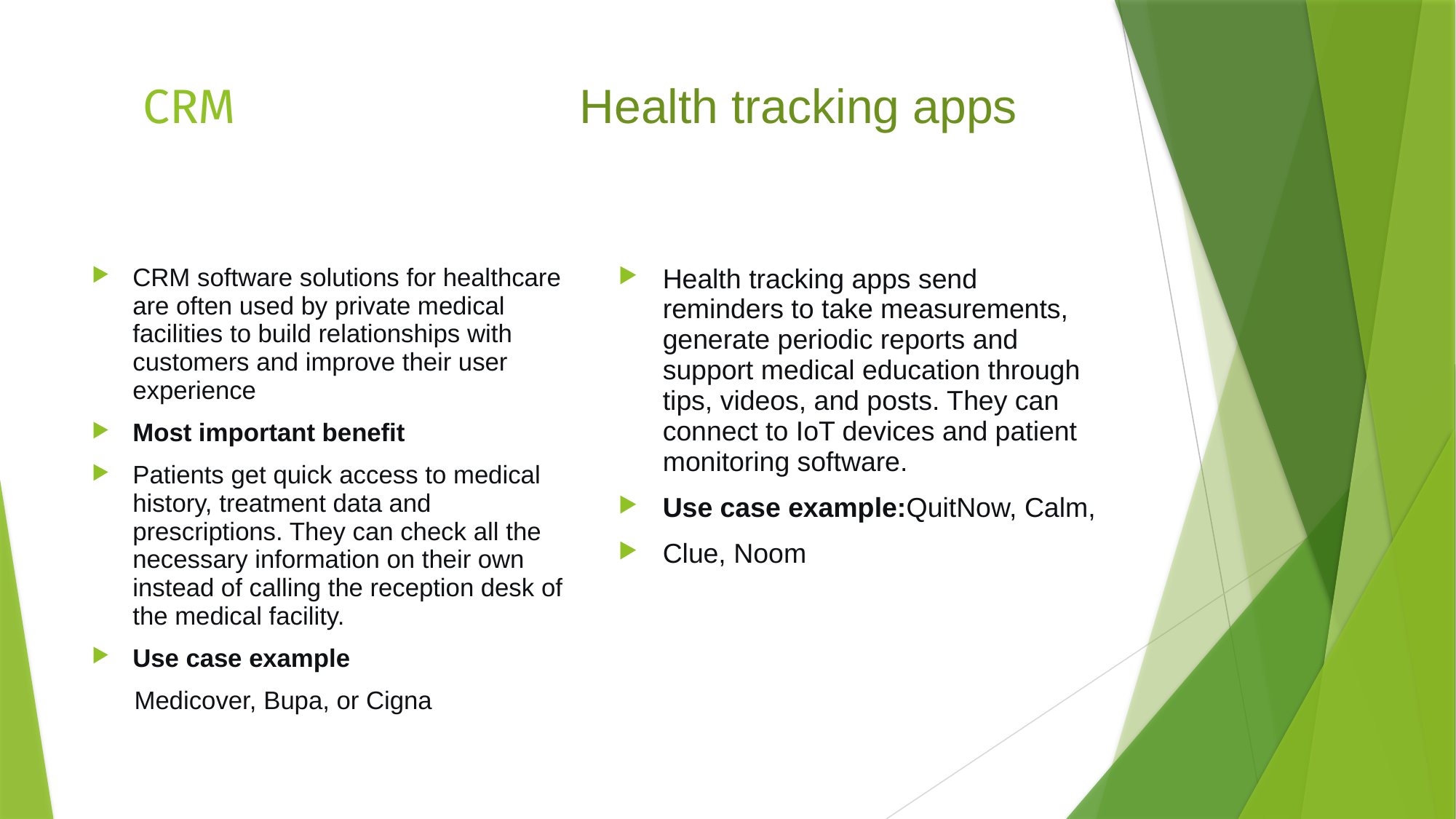

# CRM                           Health tracking apps
CRM software solutions for healthcare are often used by private medical facilities to build relationships with customers and improve their user experience
Most important benefit
Patients get quick access to medical history, treatment data and prescriptions. They can check all the necessary information on their own instead of calling the reception desk of the medical facility.
Use case example
      Medicover, Bupa, or Cigna

Health tracking apps send reminders to take measurements, generate periodic reports and support medical education through tips, videos, and posts. They can connect to IoT devices and patient monitoring software.
Use case example:‍QuitNow, Calm,
Clue, Noom